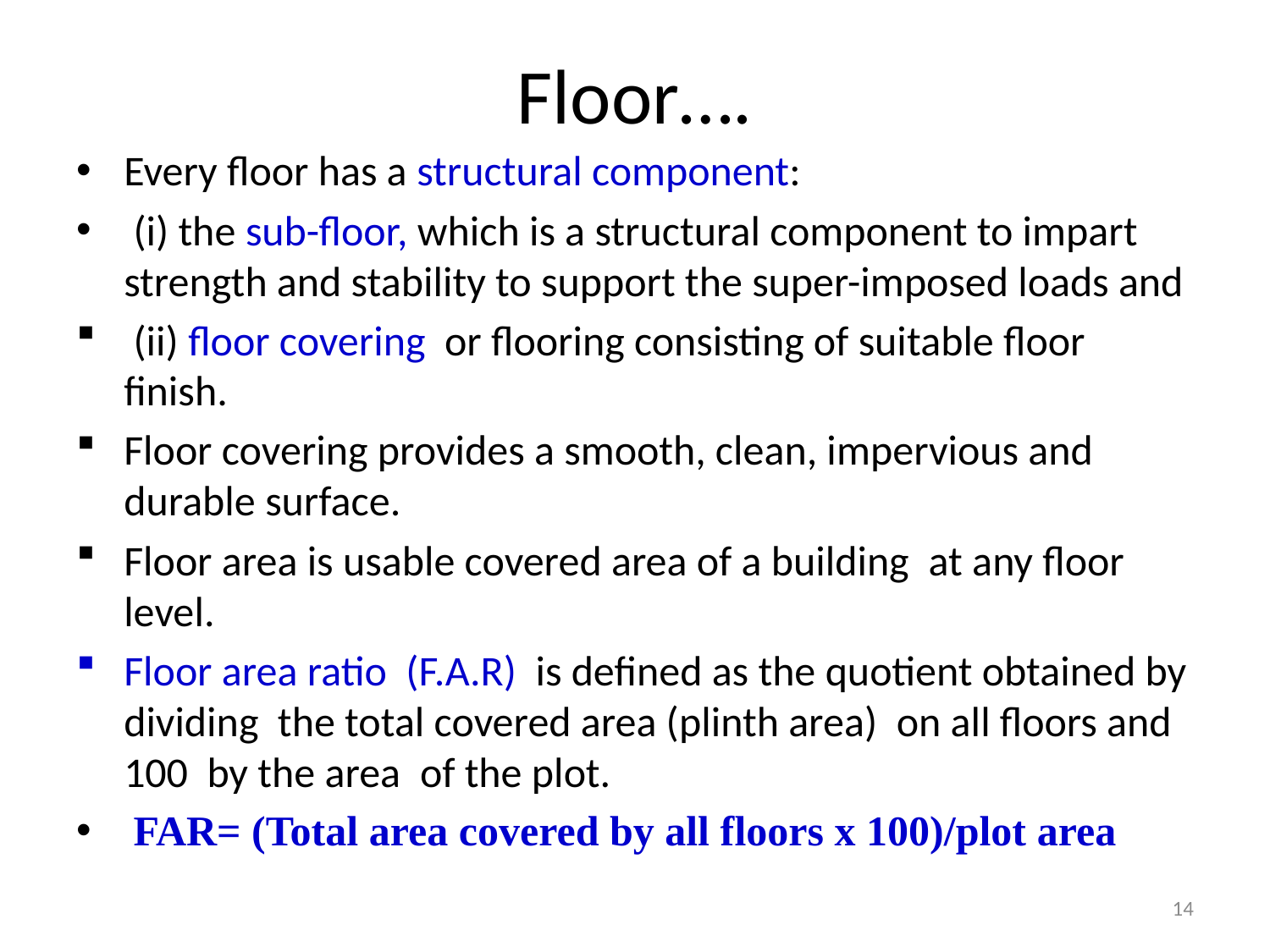

# Floor….
Every floor has a structural component:
 (i) the sub-floor, which is a structural component to impart strength and stability to support the super-imposed loads and
 (ii) floor covering  or flooring consisting of suitable floor finish.
Floor covering provides a smooth, clean, impervious and durable surface.
Floor area is usable covered area of a building  at any floor level.
Floor area ratio  (F.A.R)  is defined as the quotient obtained by dividing  the total covered area (plinth area)  on all floors and 100  by the area  of the plot.
 FAR= (Total area covered by all floors x 100)/plot area
14